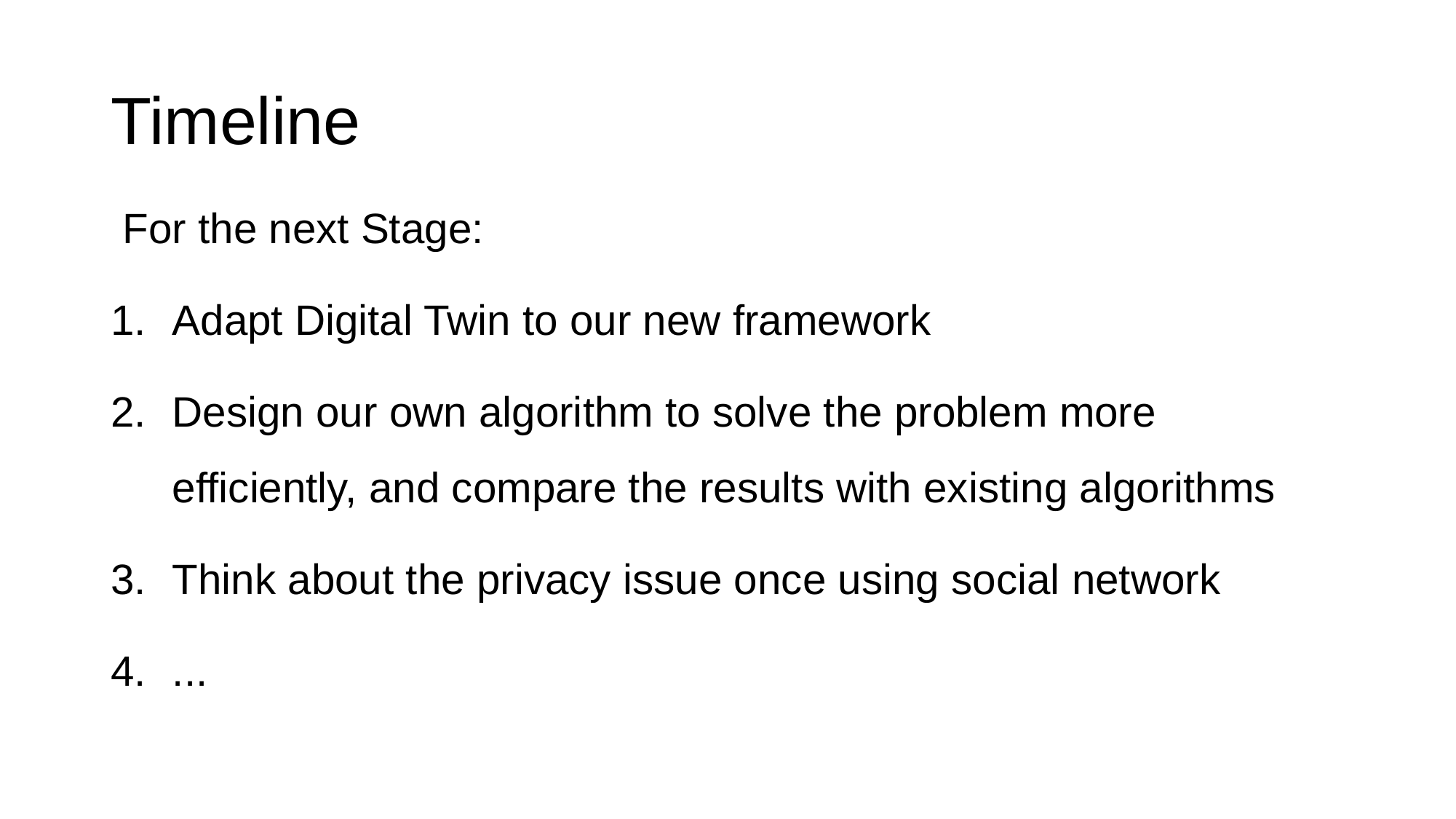

# Timeline
 For the next Stage:
Adapt Digital Twin to our new framework
Design our own algorithm to solve the problem more efficiently, and compare the results with existing algorithms
Think about the privacy issue once using social network
...